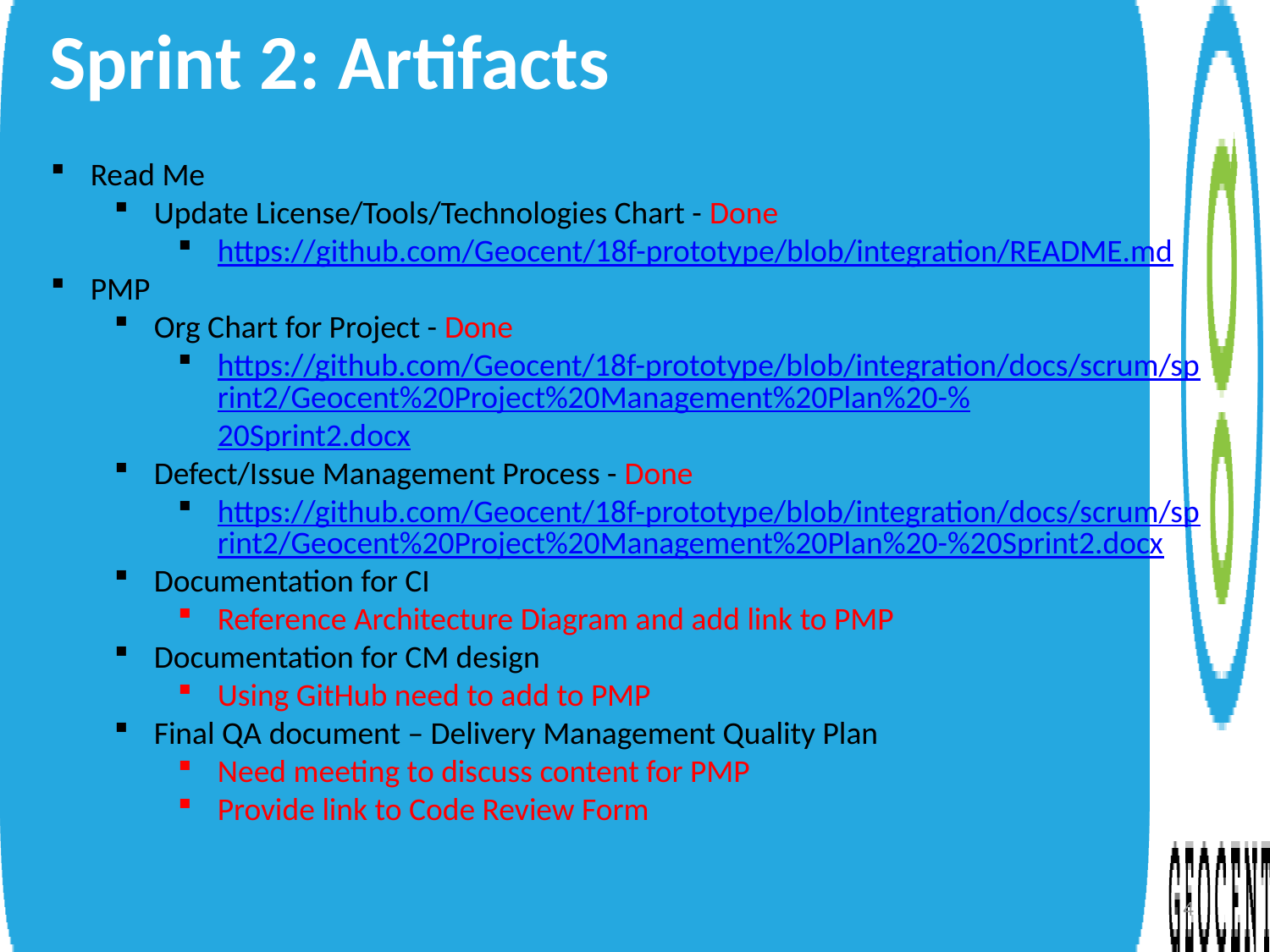

Sprint 2: Artifacts
Read Me
Update License/Tools/Technologies Chart - Done
https://github.com/Geocent/18f-prototype/blob/integration/README.md
PMP
Org Chart for Project - Done
https://github.com/Geocent/18f-prototype/blob/integration/docs/scrum/sprint2/Geocent%20Project%20Management%20Plan%20-%20Sprint2.docx
Defect/Issue Management Process - Done
https://github.com/Geocent/18f-prototype/blob/integration/docs/scrum/sprint2/Geocent%20Project%20Management%20Plan%20-%20Sprint2.docx
Documentation for CI
Reference Architecture Diagram and add link to PMP
Documentation for CM design
Using GitHub need to add to PMP
Final QA document – Delivery Management Quality Plan
Need meeting to discuss content for PMP
Provide link to Code Review Form
4